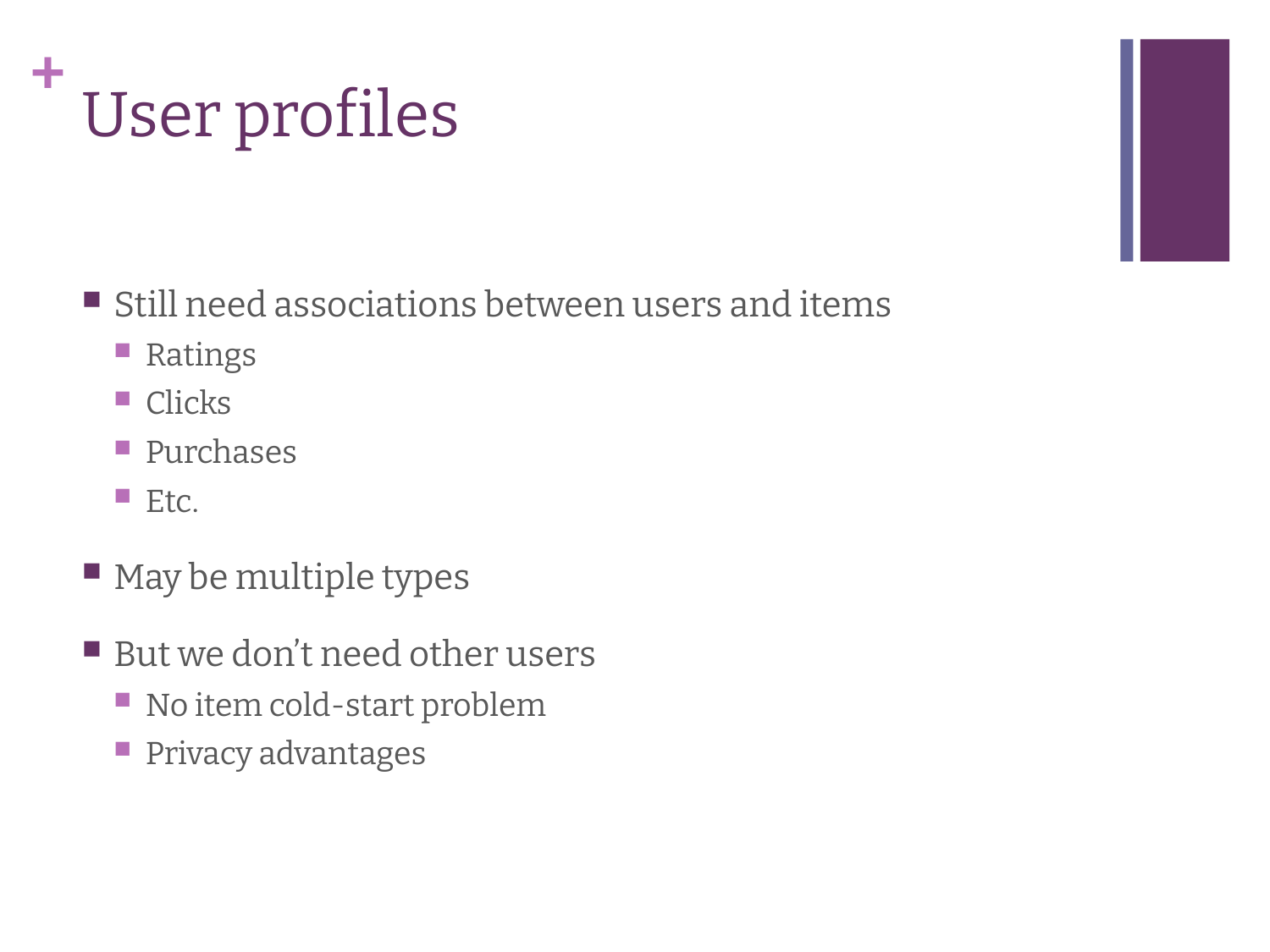

# User profiles
Still need associations between users and items
Ratings
Clicks
Purchases
Etc.
May be multiple types
But we don’t need other users
No item cold-start problem
Privacy advantages